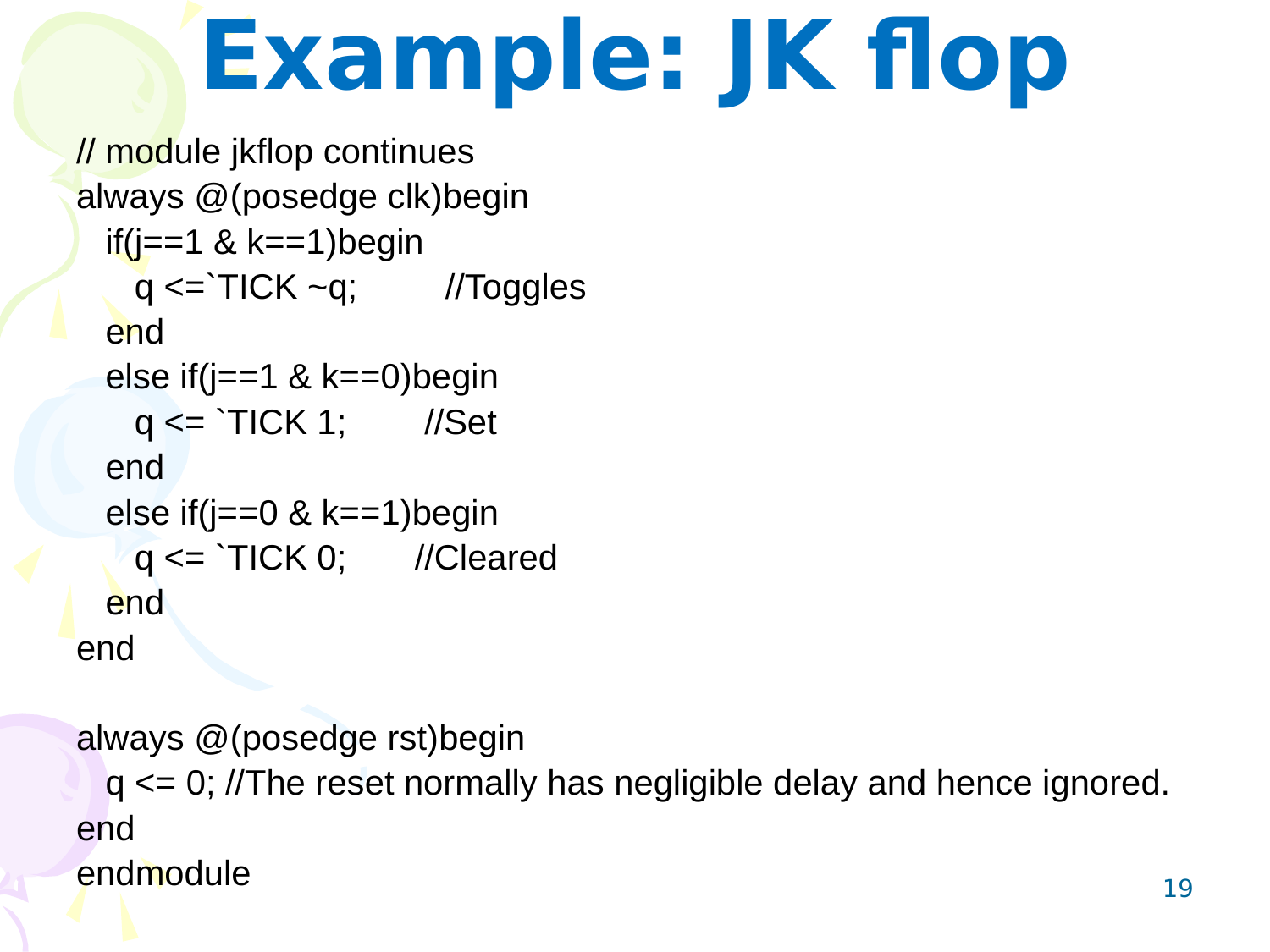

# Example: JK flop
// module jkflop continues
always @(posedge clk)begin
   if(j==1 & k==1)begin
      q <=`TICK ~q;         //Toggles
   end
   else if(j==1 & k==0)begin
      q <= `TICK 1;        //Set
   end
   else if(j==0 & k==1)begin
      q <= `TICK 0;       //Cleared
   end
end

always @(posedge rst)begin
   q <= 0; //The reset normally has negligible delay and hence ignored.
end
endmodule
19